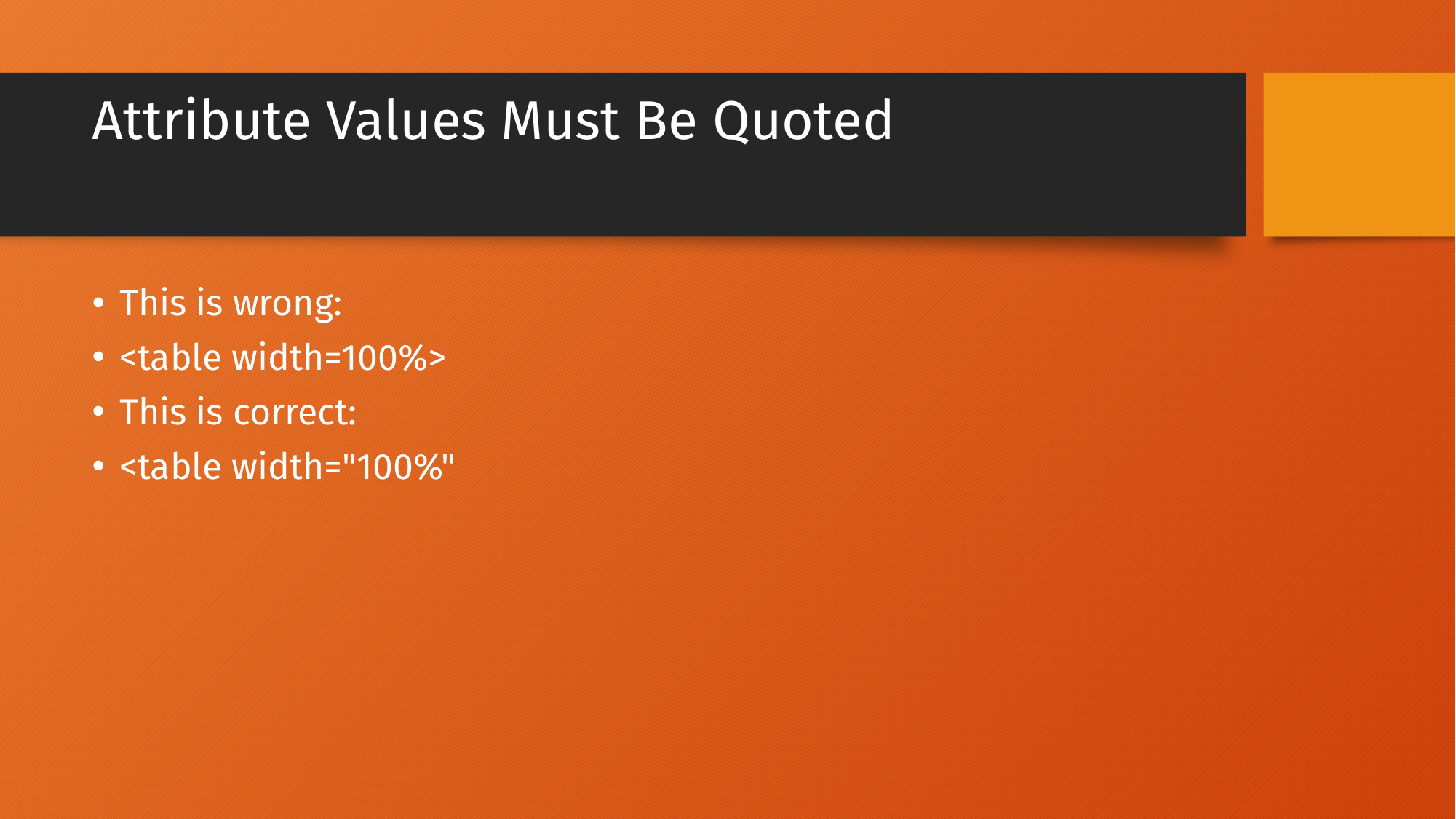

# Attribute Values Must Be Quoted
This is wrong:
<table width=100%>
This is correct:
<table width="100%"